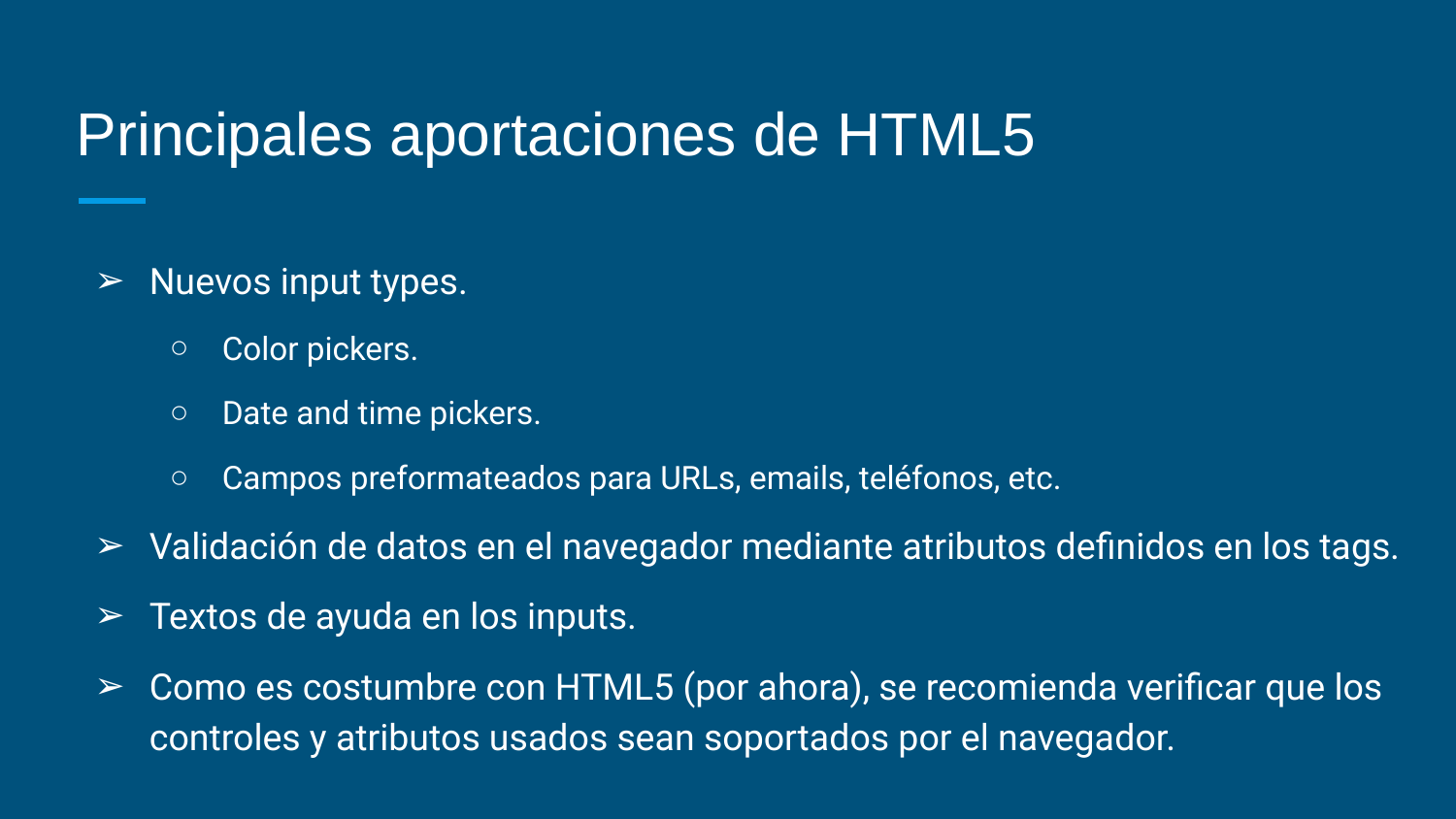

# Principales aportaciones de HTML5
Nuevos input types.
Color pickers.
Date and time pickers.
Campos preformateados para URLs, emails, teléfonos, etc.
Validación de datos en el navegador mediante atributos definidos en los tags.
Textos de ayuda en los inputs.
Como es costumbre con HTML5 (por ahora), se recomienda verificar que los controles y atributos usados sean soportados por el navegador.